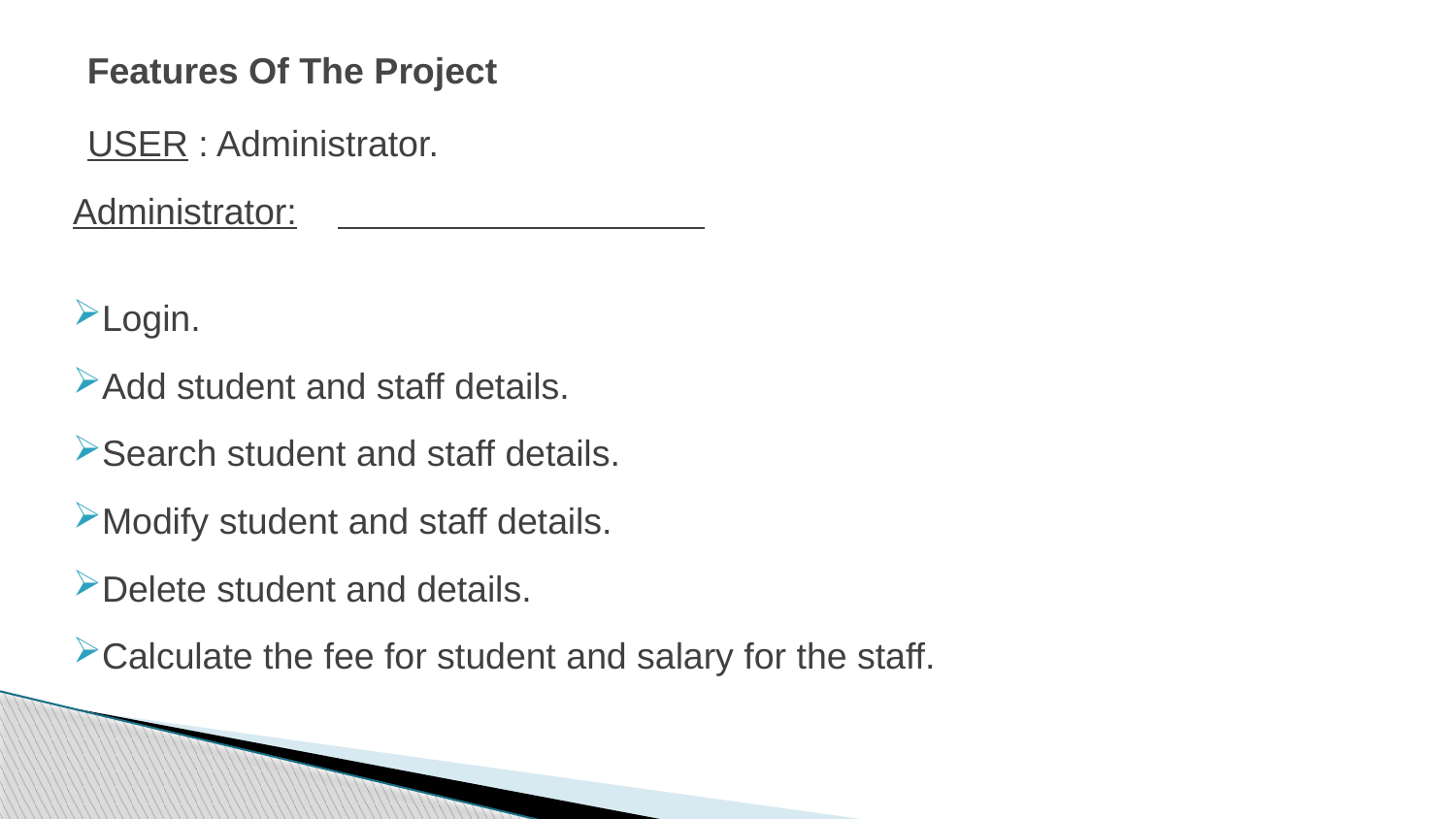

# Features Of The Project
USER : Administrator.
Administrator:
Login.
Add student and staff details.
Search student and staff details.
Modify student and staff details.
Delete student and details.
Calculate the fee for student and salary for the staff.